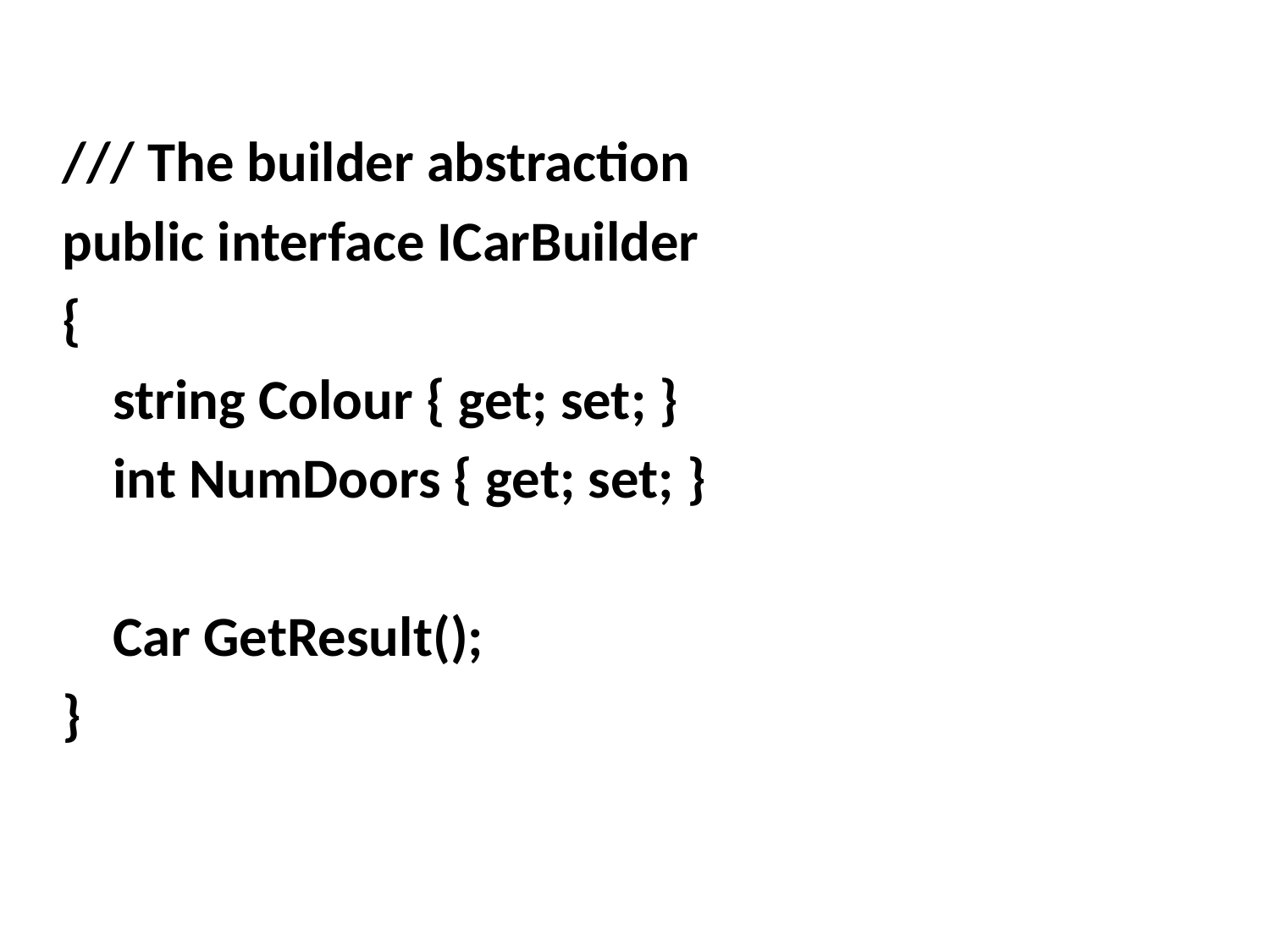

#
/// The builder abstraction
public interface ICarBuilder
{
    string Colour { get; set; }
    int NumDoors { get; set; }

    Car GetResult();
}